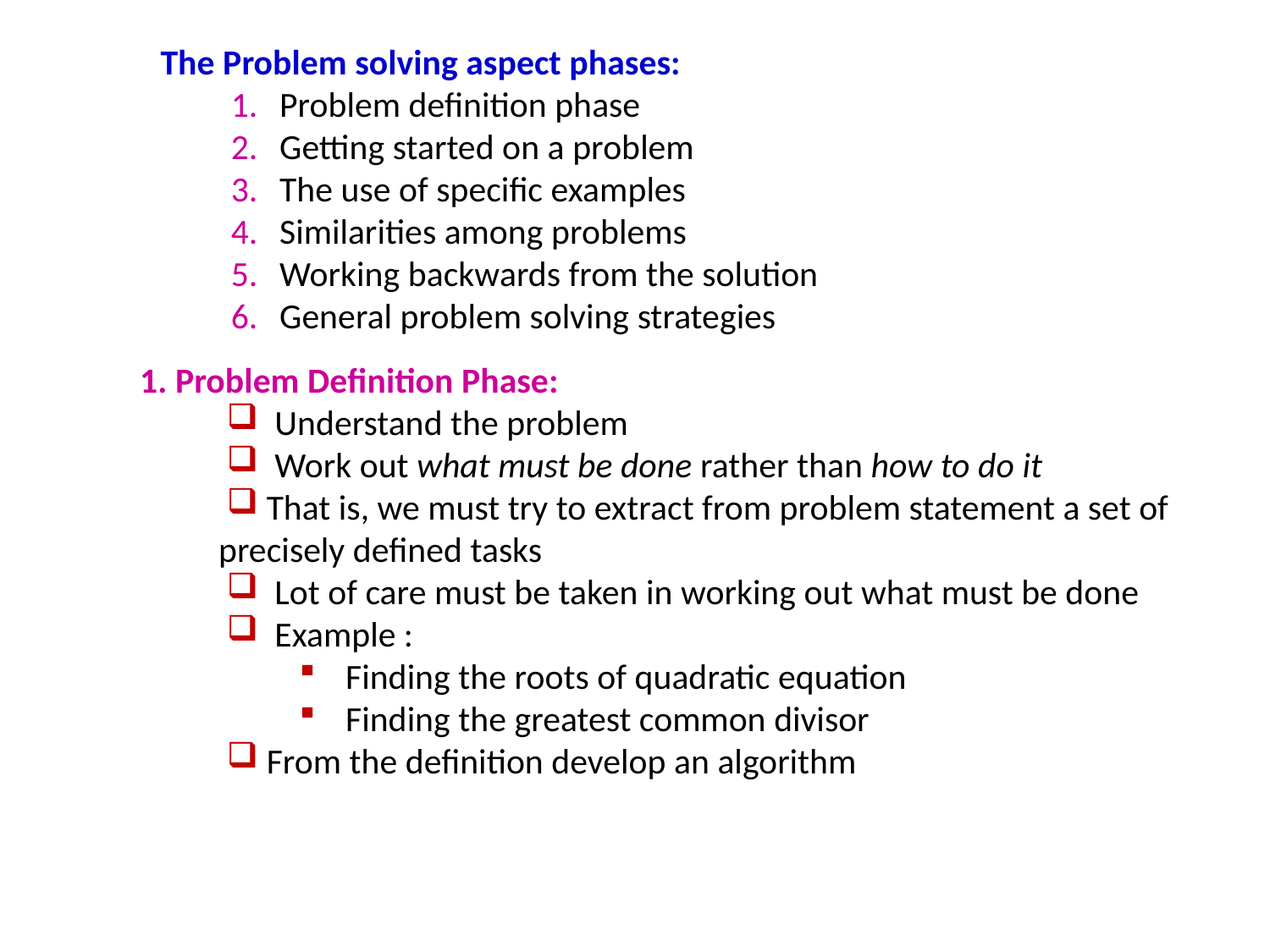

The Problem solving aspect phases:
  Problem definition phase
  Getting started on a problem
  The use of specific examples
  Similarities among problems
  Working backwards from the solution
  General problem solving strategies
    1. Problem Definition Phase:
  Understand the problem
  Work out what must be done rather than how to do it
 That is, we must try to extract from problem statement a set of precisely defined tasks
  Lot of care must be taken in working out what must be done
  Example :
  Finding the roots of quadratic equation
  Finding the greatest common divisor
 From the definition develop an algorithm